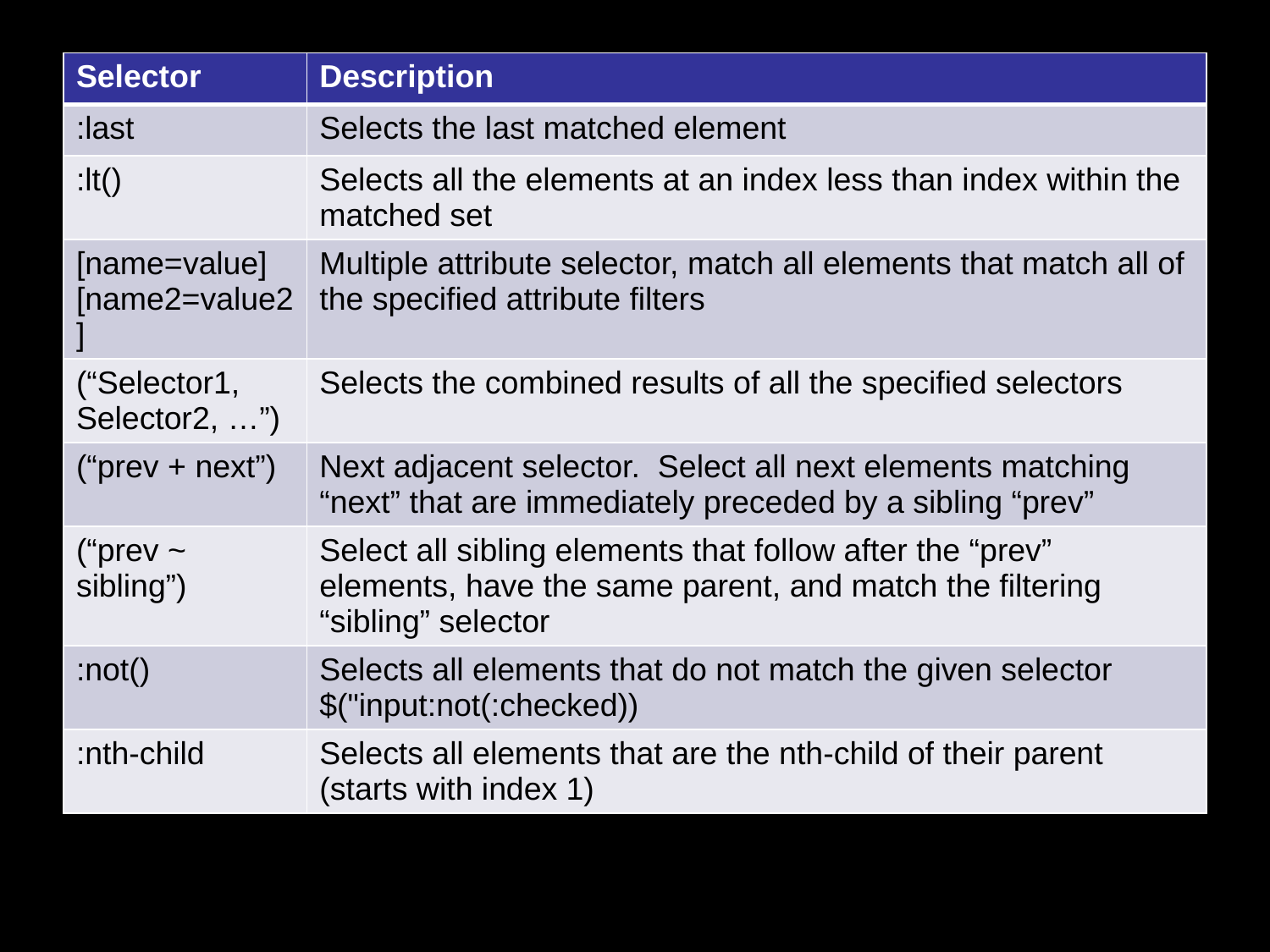

#
| Selector | Description |
| --- | --- |
| :last | Selects the last matched element |
| :lt() | Selects all the elements at an index less than index within the matched set |
| [name=value] [name2=value2] | Multiple attribute selector, match all elements that match all of the specified attribute filters |
| (“Selector1, Selector2, …”) | Selects the combined results of all the specified selectors |
| (“prev + next”) | Next adjacent selector. Select all next elements matching “next” that are immediately preceded by a sibling “prev” |
| (“prev ~ sibling”) | Select all sibling elements that follow after the “prev” elements, have the same parent, and match the filtering “sibling” selector |
| :not() | Selects all elements that do not match the given selector $("input:not(:checked)) |
| :nth-child | Selects all elements that are the nth-child of their parent (starts with index 1) |